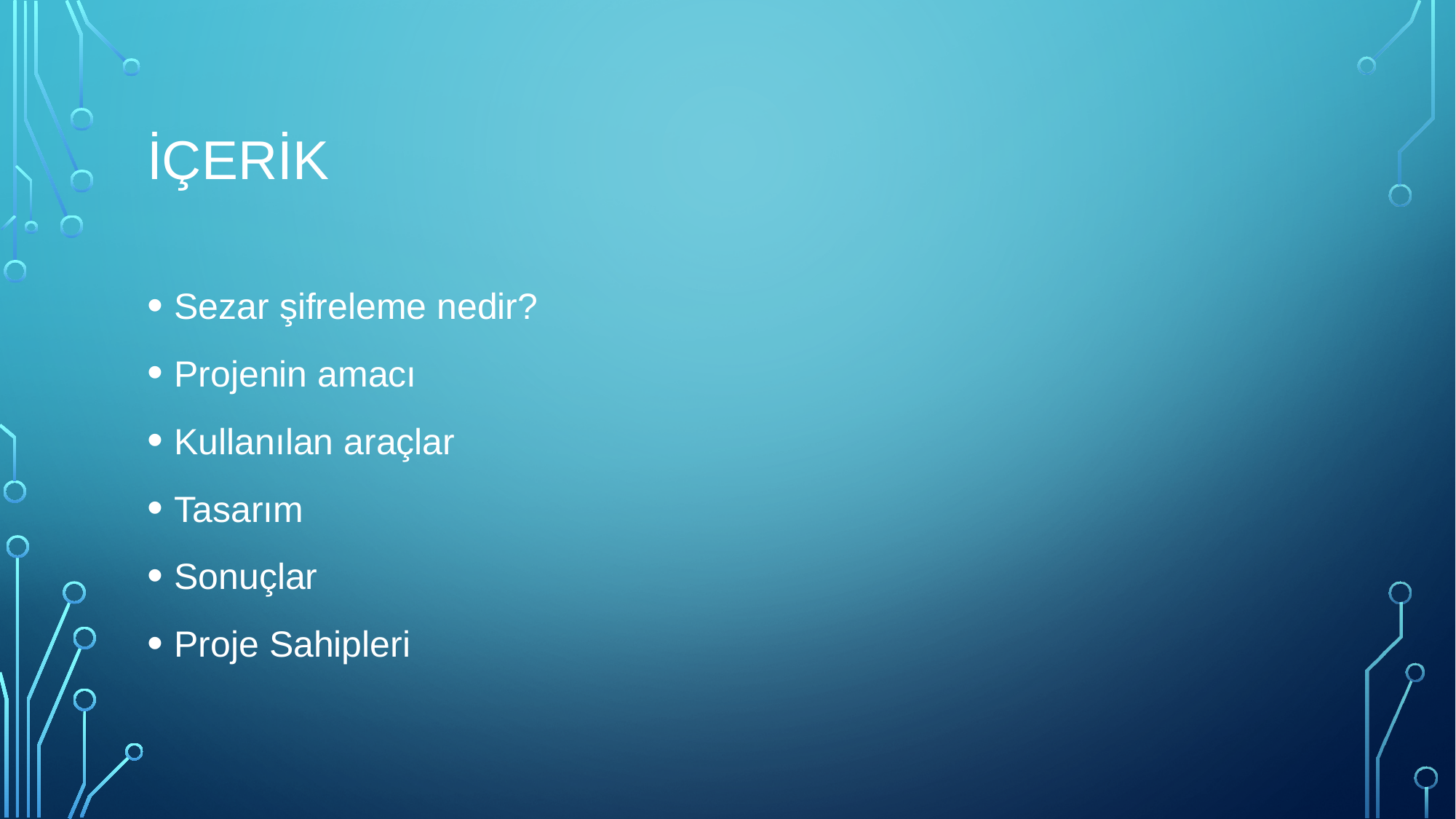

# İçerik
Sezar şifreleme nedir?
Projenin amacı
Kullanılan araçlar
Tasarım
Sonuçlar
Proje Sahipleri